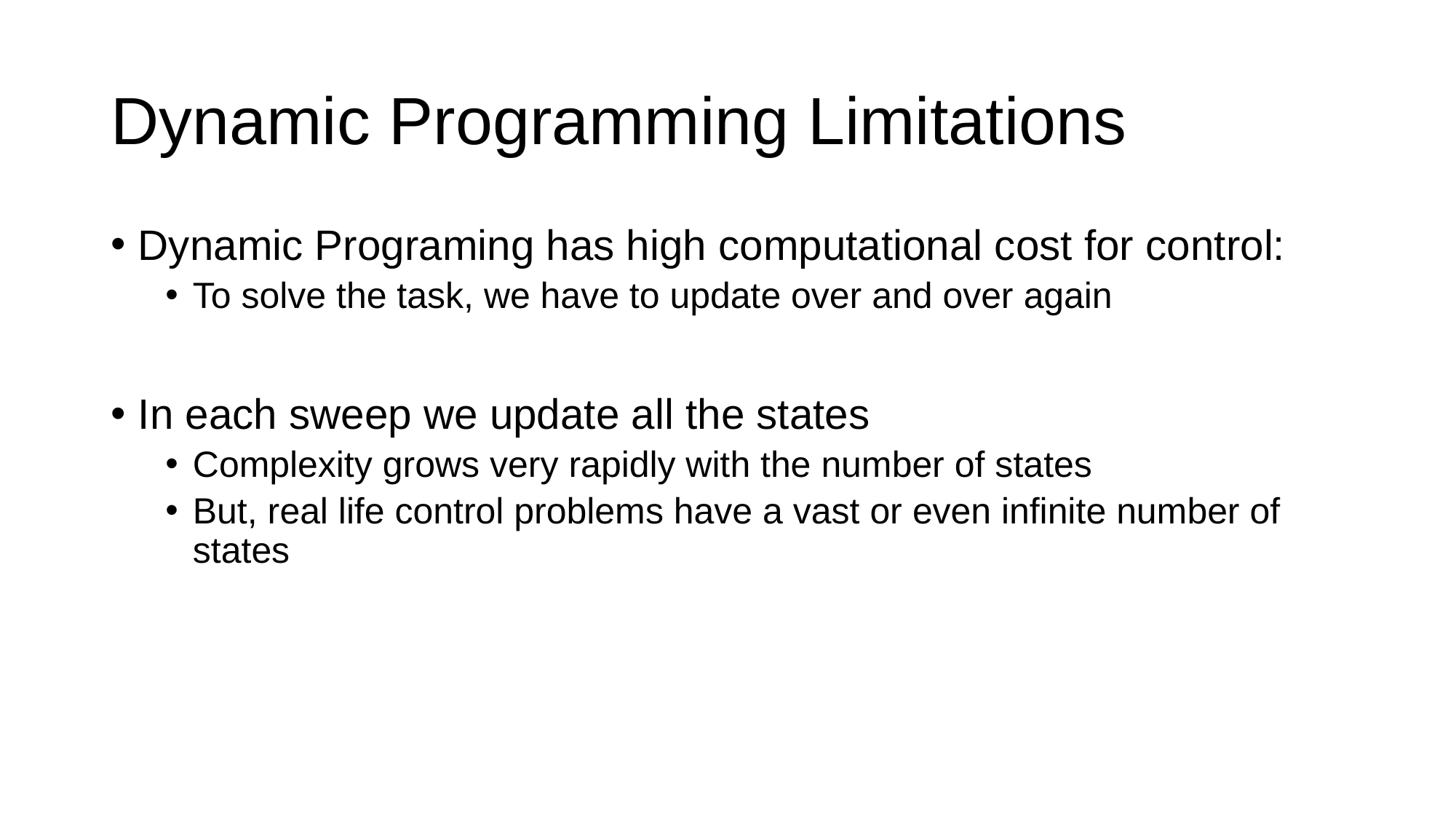

# Dynamic Programming Limitations
Dynamic Programing has high computational cost for control:
To solve the task, we have to update over and over again

In each sweep we update all the states
Complexity grows very rapidly with the number of states
But, real life control problems have a vast or even infinite number of states